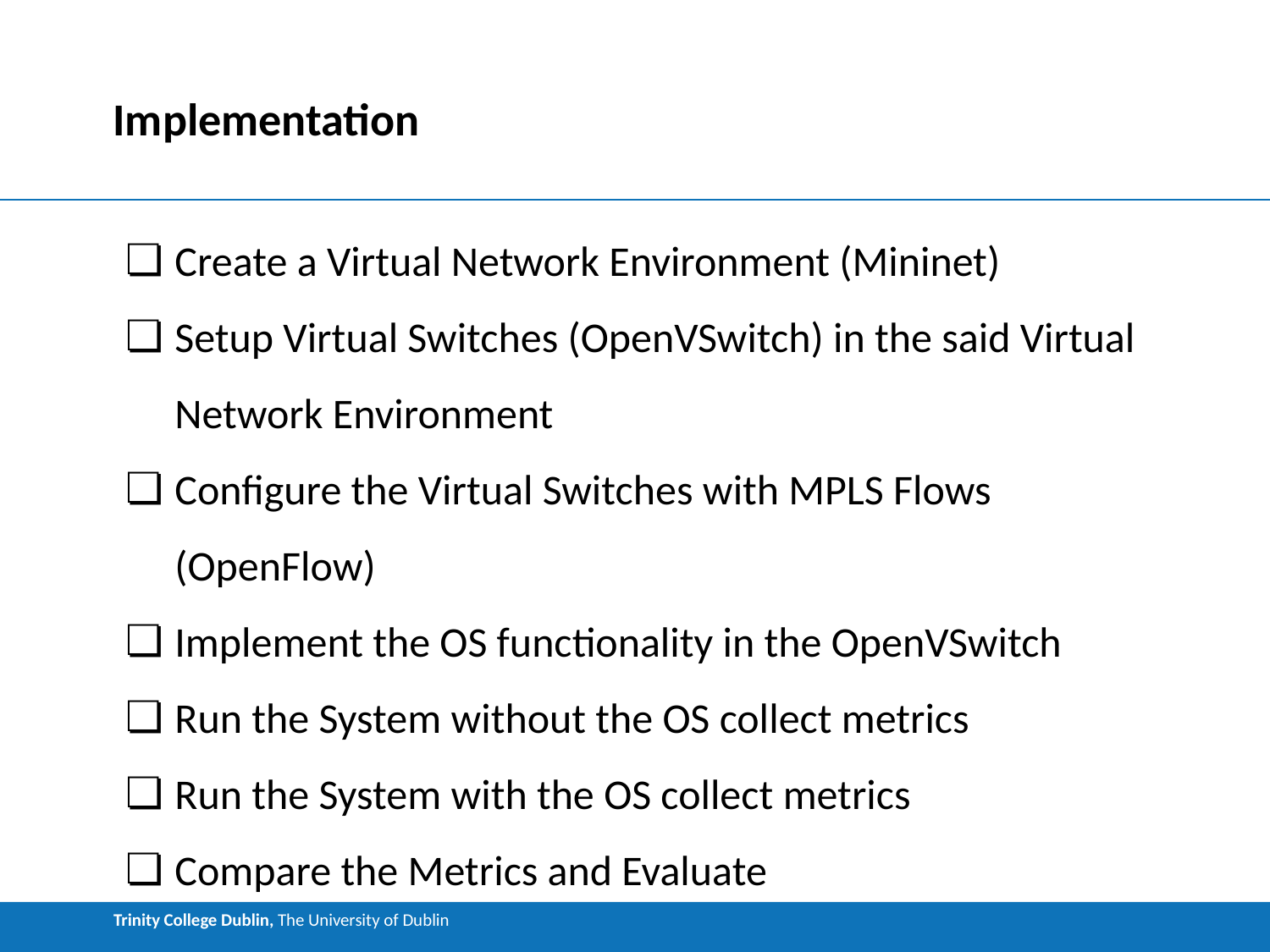

# Implementation
Create a Virtual Network Environment (Mininet)
Setup Virtual Switches (OpenVSwitch) in the said Virtual Network Environment
Configure the Virtual Switches with MPLS Flows (OpenFlow)
Implement the OS functionality in the OpenVSwitch
Run the System without the OS collect metrics
Run the System with the OS collect metrics
Compare the Metrics and Evaluate